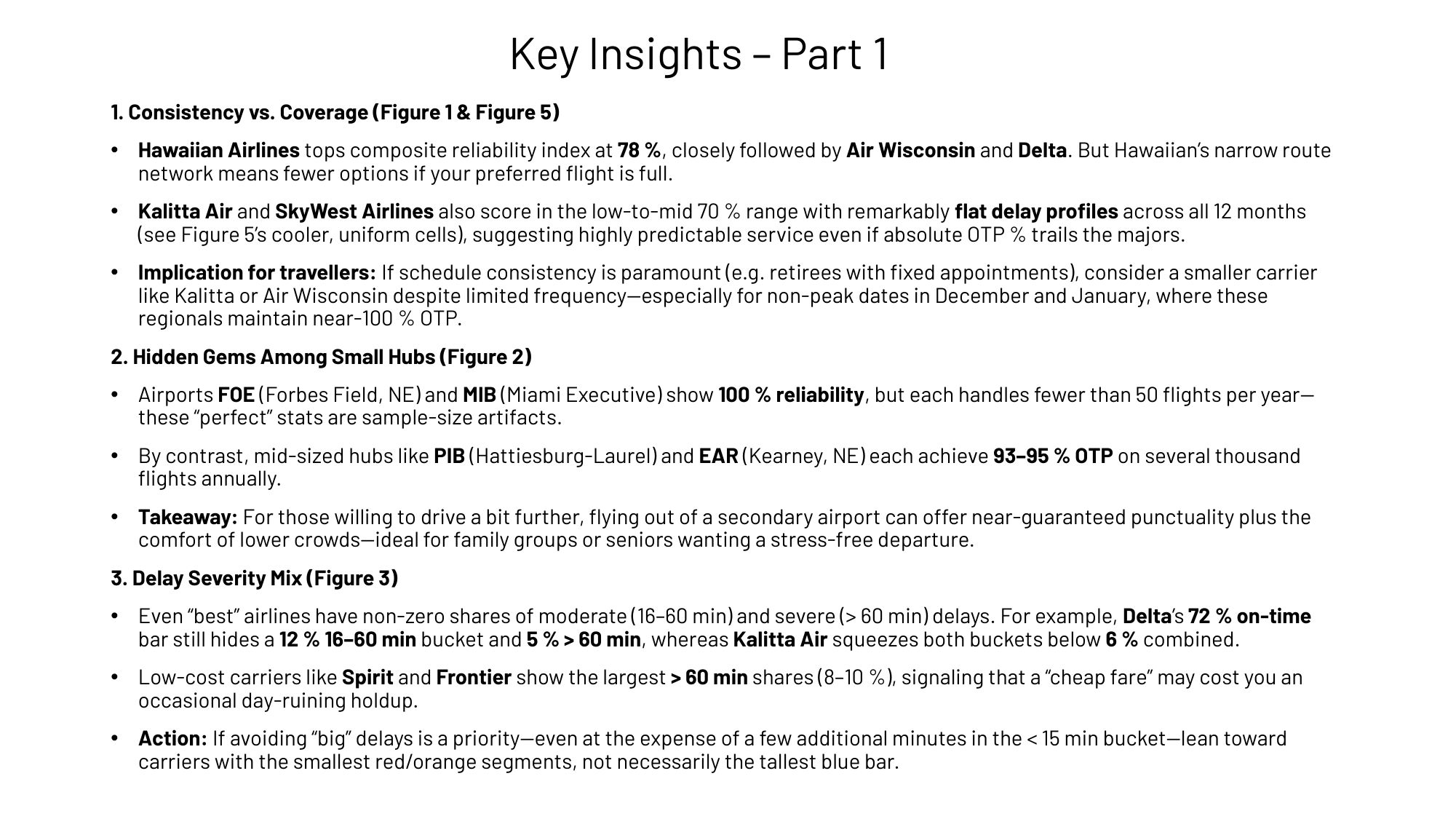

# Key Insights – Part 1
1. Consistency vs. Coverage (Figure 1 & Figure 5)
Hawaiian Airlines tops composite reliability index at 78 %, closely followed by Air Wisconsin and Delta. But Hawaiian’s narrow route network means fewer options if your preferred flight is full.
Kalitta Air and SkyWest Airlines also score in the low‑to‑mid 70 % range with remarkably flat delay profiles across all 12 months (see Figure 5’s cooler, uniform cells), suggesting highly predictable service even if absolute OTP % trails the majors.
Implication for travellers: If schedule consistency is paramount (e.g. retirees with fixed appointments), consider a smaller carrier like Kalitta or Air Wisconsin despite limited frequency—especially for non‑peak dates in December and January, where these regionals maintain near‑100 % OTP.
2. Hidden Gems Among Small Hubs (Figure 2)
Airports FOE (Forbes Field, NE) and MIB (Miami Executive) show 100 % reliability, but each handles fewer than 50 flights per year—these “perfect” stats are sample‑size artifacts.
By contrast, mid‑sized hubs like PIB (Hattiesburg‑Laurel) and EAR (Kearney, NE) each achieve 93–95 % OTP on several thousand flights annually.
Takeaway: For those willing to drive a bit further, flying out of a secondary airport can offer near‑guaranteed punctuality plus the comfort of lower crowds—ideal for family groups or seniors wanting a stress‑free departure.
3. Delay Severity Mix (Figure 3)
Even “best” airlines have non‑zero shares of moderate (16–60 min) and severe (> 60 min) delays. For example, Delta’s 72 % on‑time bar still hides a 12 % 16–60 min bucket and 5 % > 60 min, whereas Kalitta Air squeezes both buckets below 6 % combined.
Low‑cost carriers like Spirit and Frontier show the largest > 60 min shares (8–10 %), signaling that a “cheap fare” may cost you an occasional day‑ruining holdup.
Action: If avoiding “big” delays is a priority—even at the expense of a few additional minutes in the < 15 min bucket—lean toward carriers with the smallest red/orange segments, not necessarily the tallest blue bar.